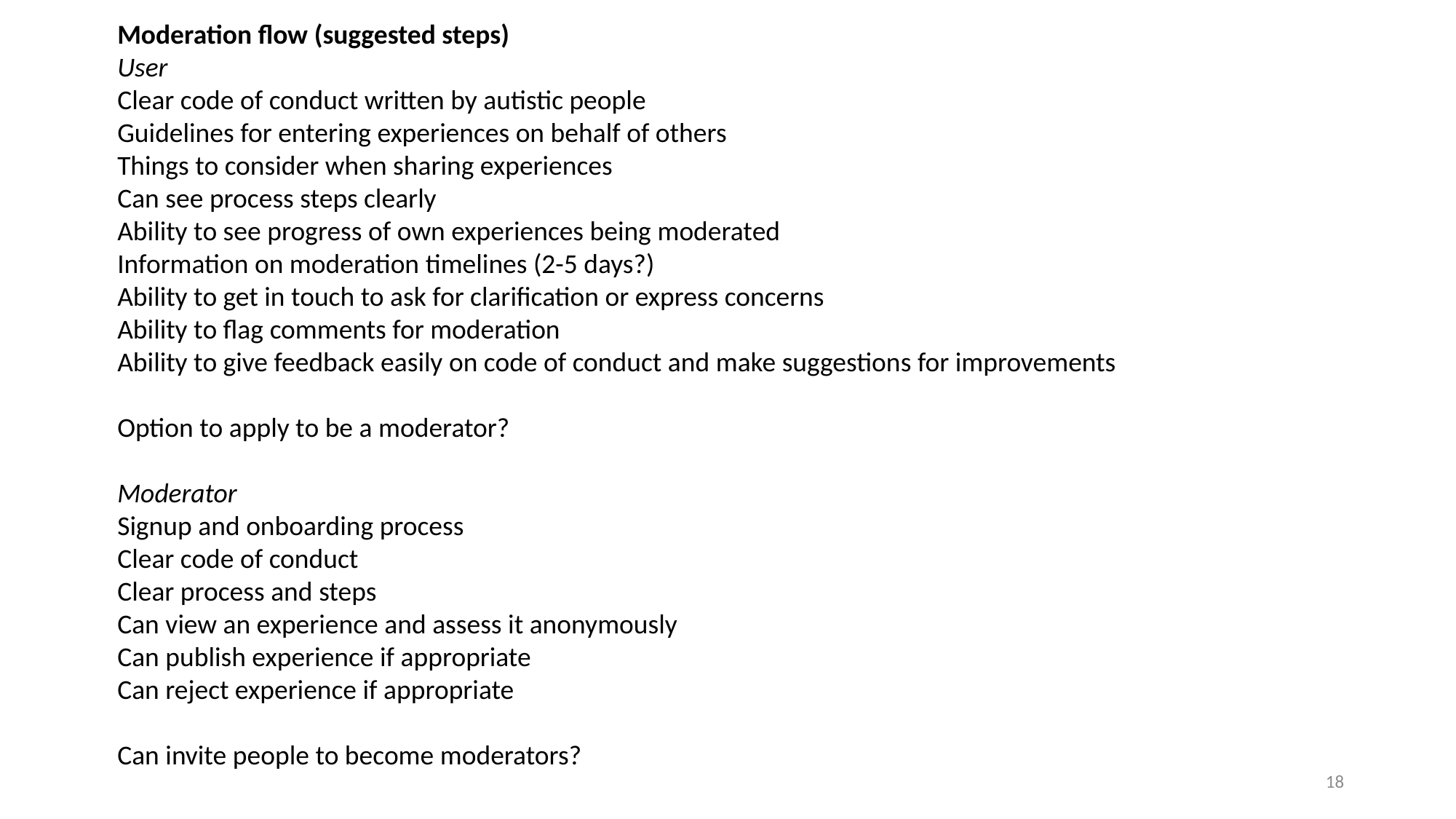

Moderation flow (suggested steps)
User
Clear code of conduct written by autistic people
Guidelines for entering experiences on behalf of others
Things to consider when sharing experiences
Can see process steps clearly
Ability to see progress of own experiences being moderated
Information on moderation timelines (2-5 days?)
Ability to get in touch to ask for clarification or express concerns
Ability to flag comments for moderation
Ability to give feedback easily on code of conduct and make suggestions for improvements

Option to apply to be a moderator?

Moderator
Signup and onboarding process
Clear code of conduct
Clear process and steps
Can view an experience and assess it anonymously
Can publish experience if appropriate
Can reject experience if appropriate

Can invite people to become moderators?

18